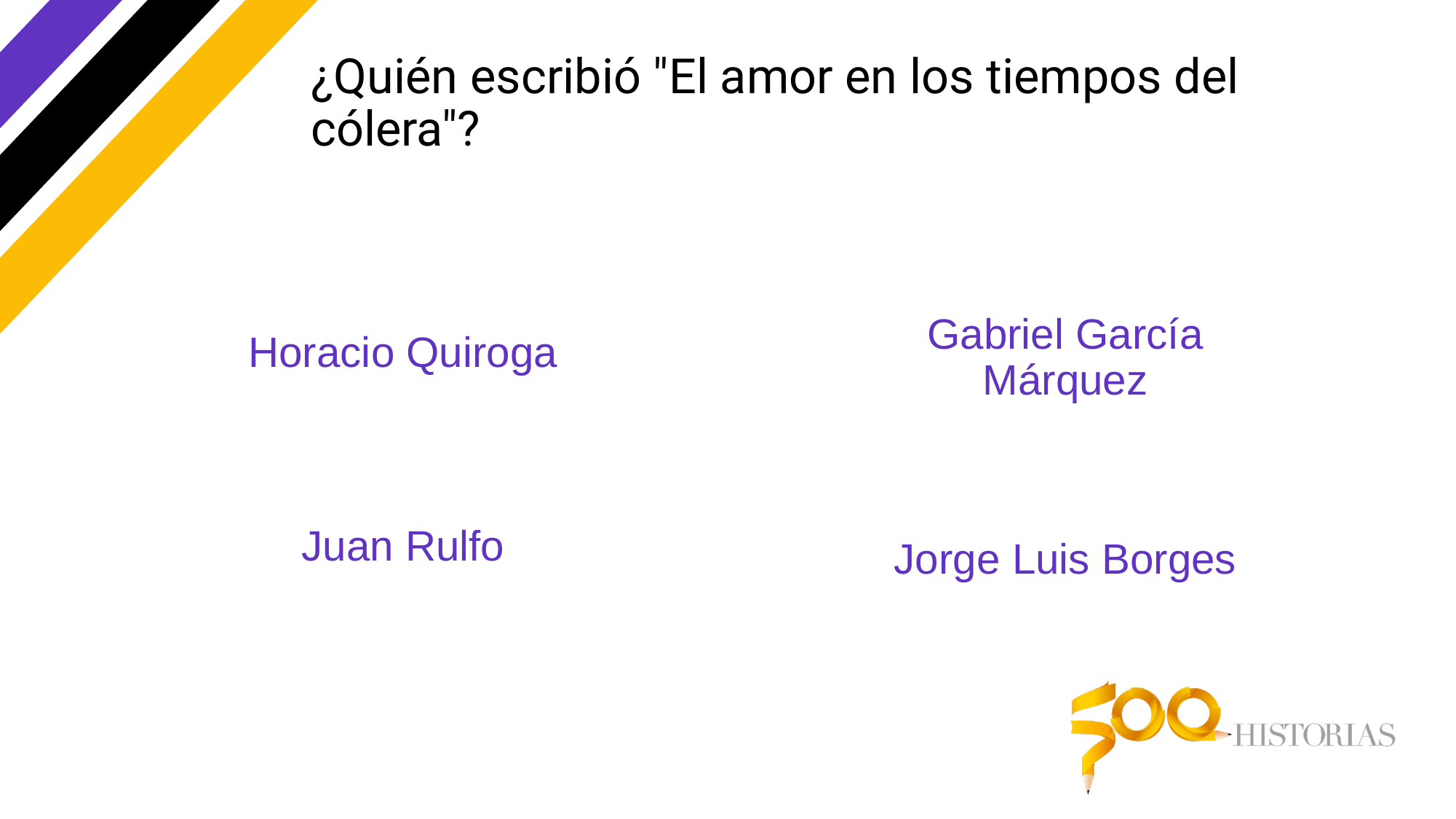

# ¿Quién escribió "El amor en los tiempos del cólera"?
Horacio Quiroga
Gabriel García Márquez
Juan Rulfo
Jorge Luis Borges